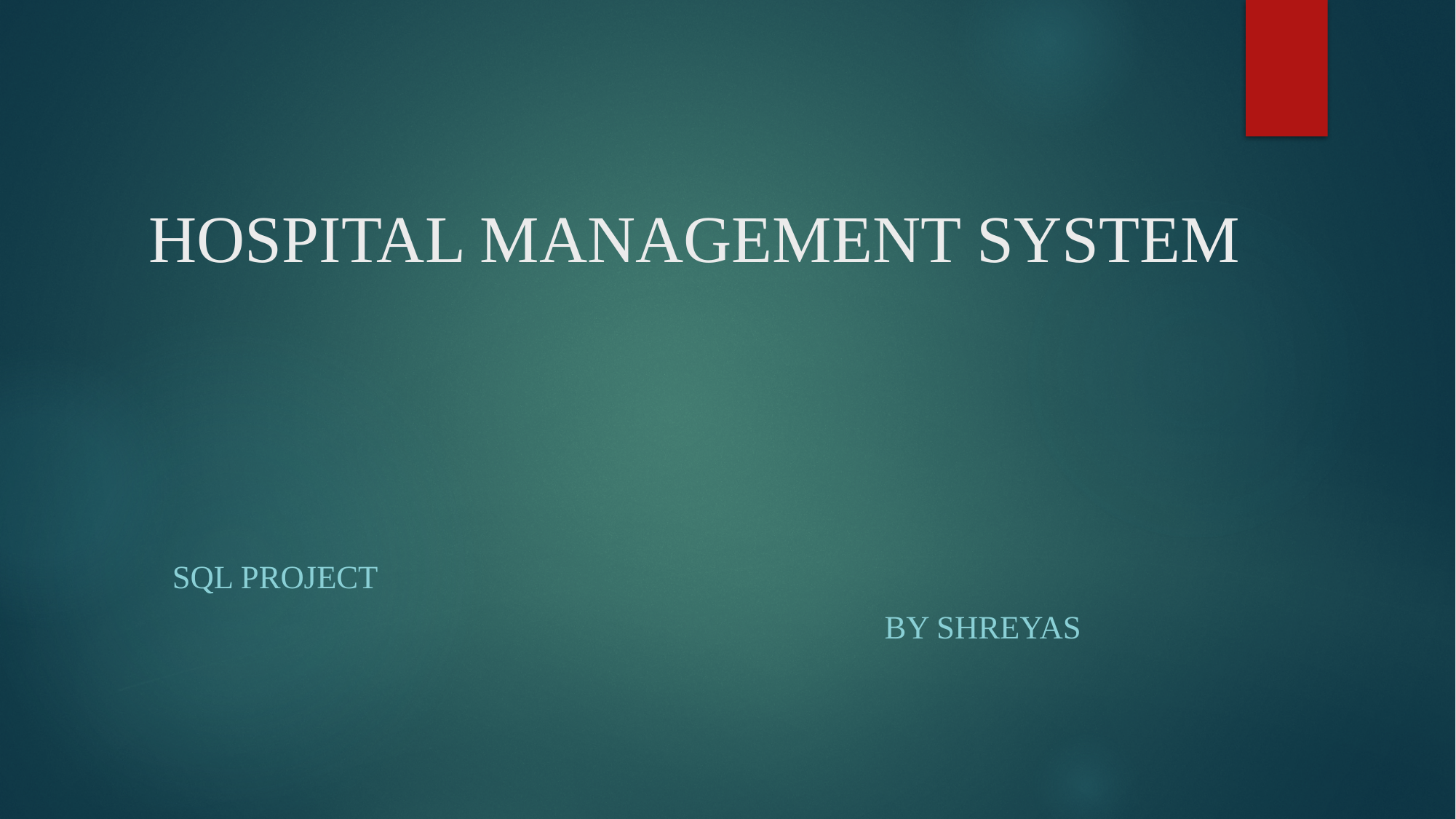

# HOSPITAL MANAGEMENT SYSTEM
SQL PROJECT
                                                                                       by Shreyas